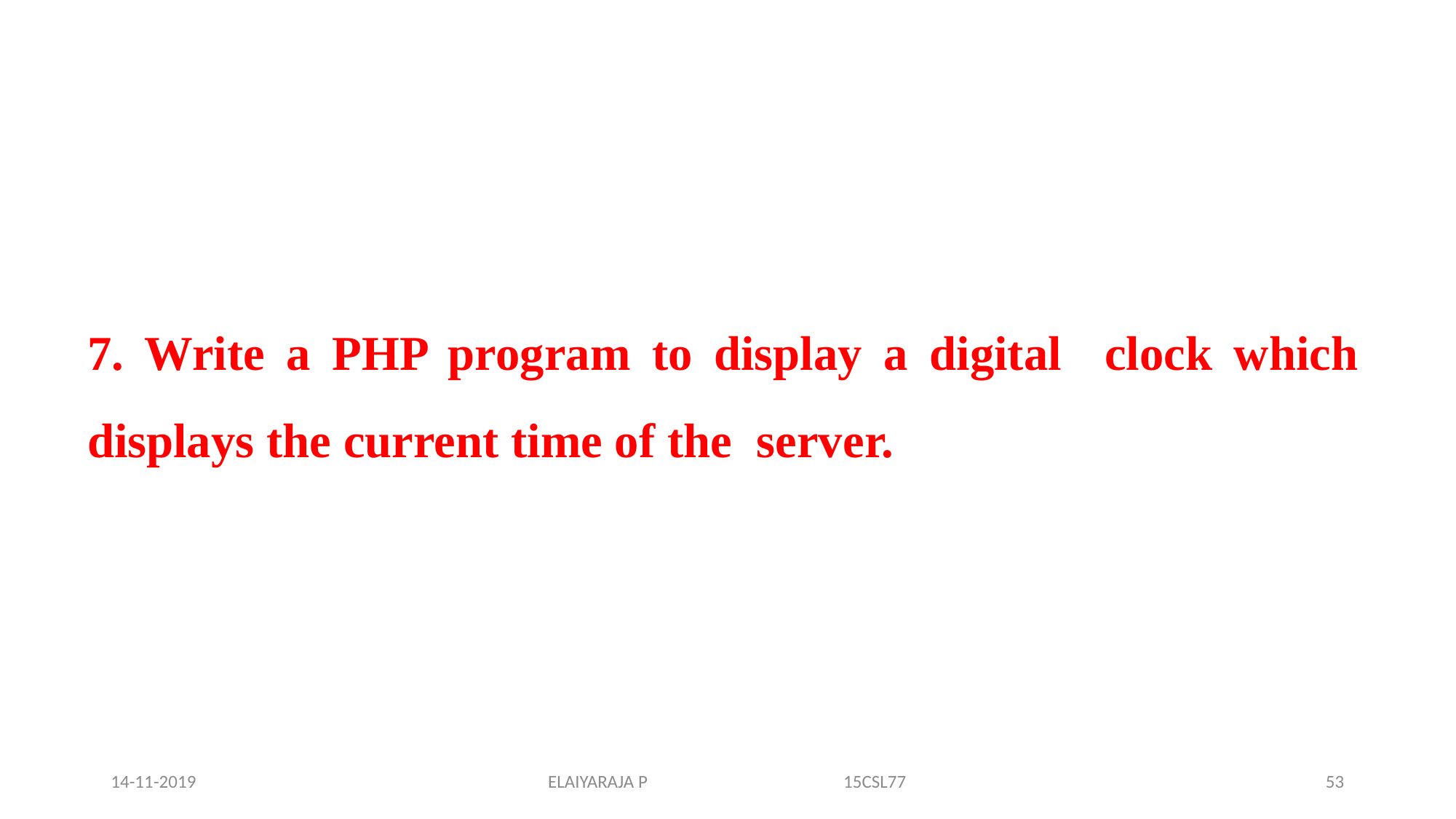

# 7. Write a PHP program to display a digital  clock which displays the current time of the  server.
14-11-2019
ELAIYARAJA P                                               15CSL77
53